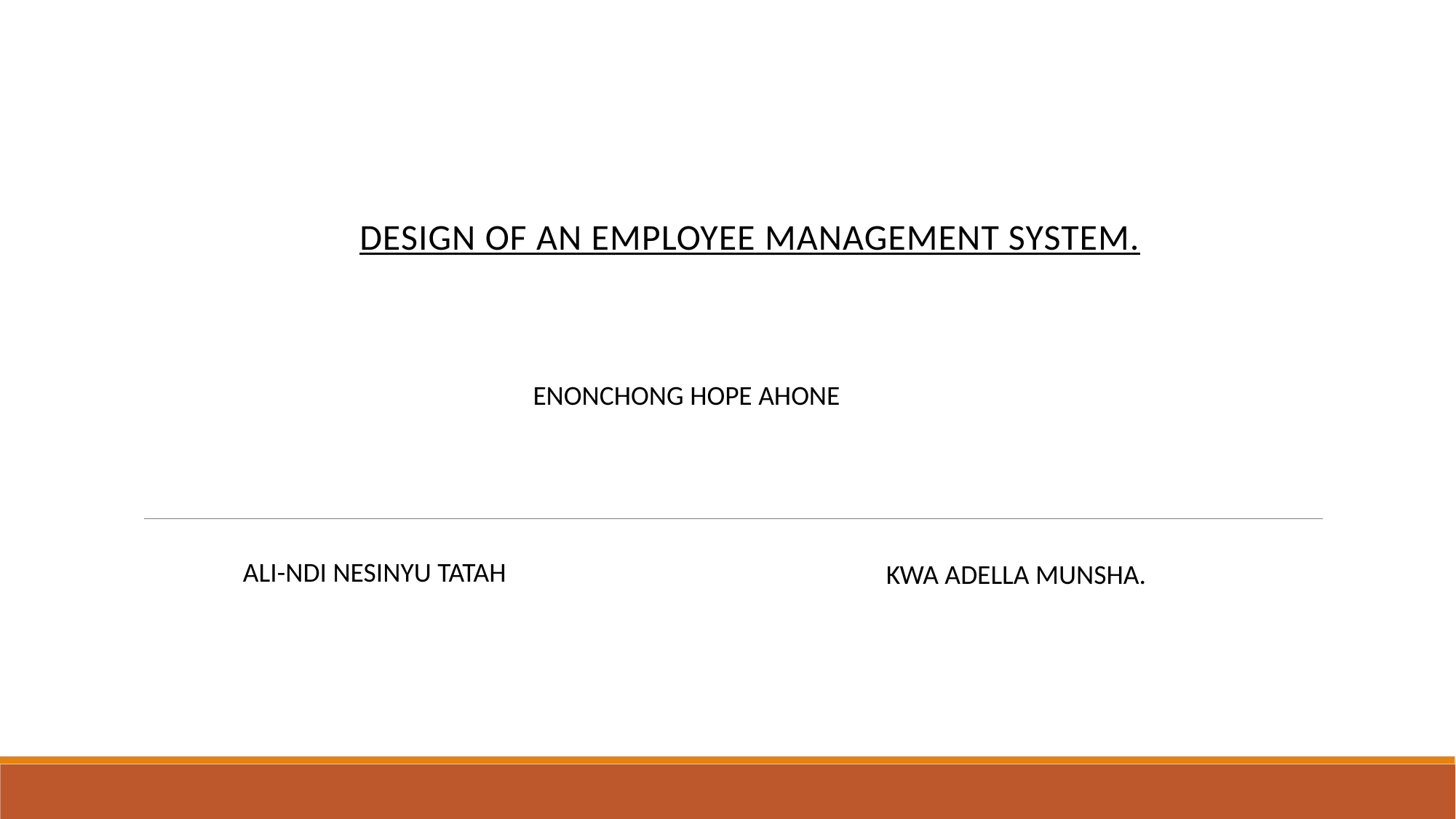

DESIGN OF AN EMPLOYEE MANAGEMENT SYSTEM.
ENONCHONG HOPE AHONE

ALI-NDI NESINYU TATAH

KWA ADELLA MUNSHA.